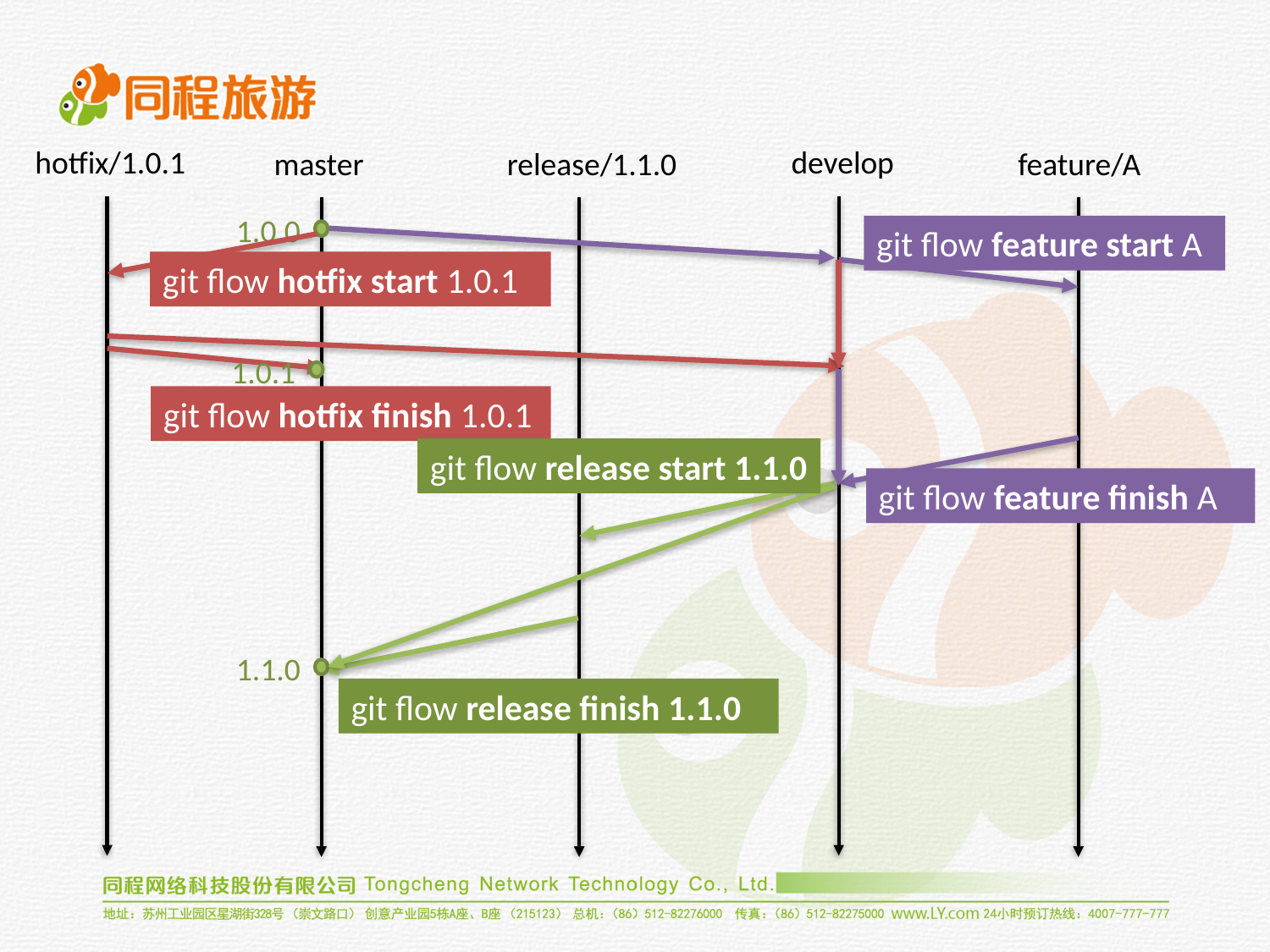

hotfix/1.0.1
develop
master
release/1.1.0
feature/A
1.0.0

git flow feature start A
git flow hotfix start 1.0.1
1.0.1

git flow hotfix finish 1.0.1
git flow release start 1.1.0
git flow feature finish A
1.1.0

git flow release finish 1.1.0